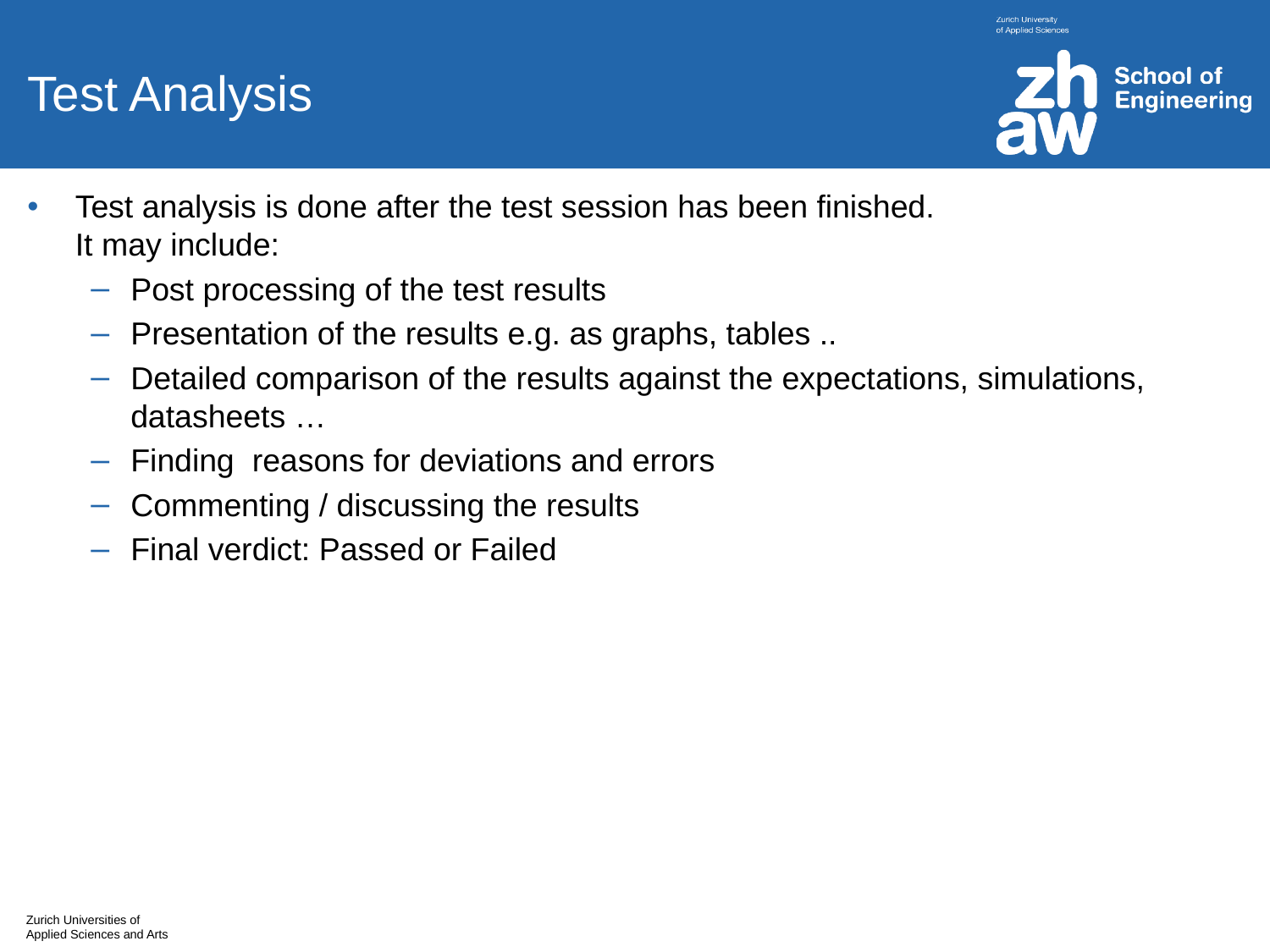

# Test Analysis
Test analysis is done after the test session has been finished.
It may include:
Post processing of the test results
Presentation of the results e.g. as graphs, tables ..
Detailed comparison of the results against the expectations, simulations, datasheets …
Finding  reasons for deviations and errors
Commenting / discussing the results
Final verdict: Passed or Failed